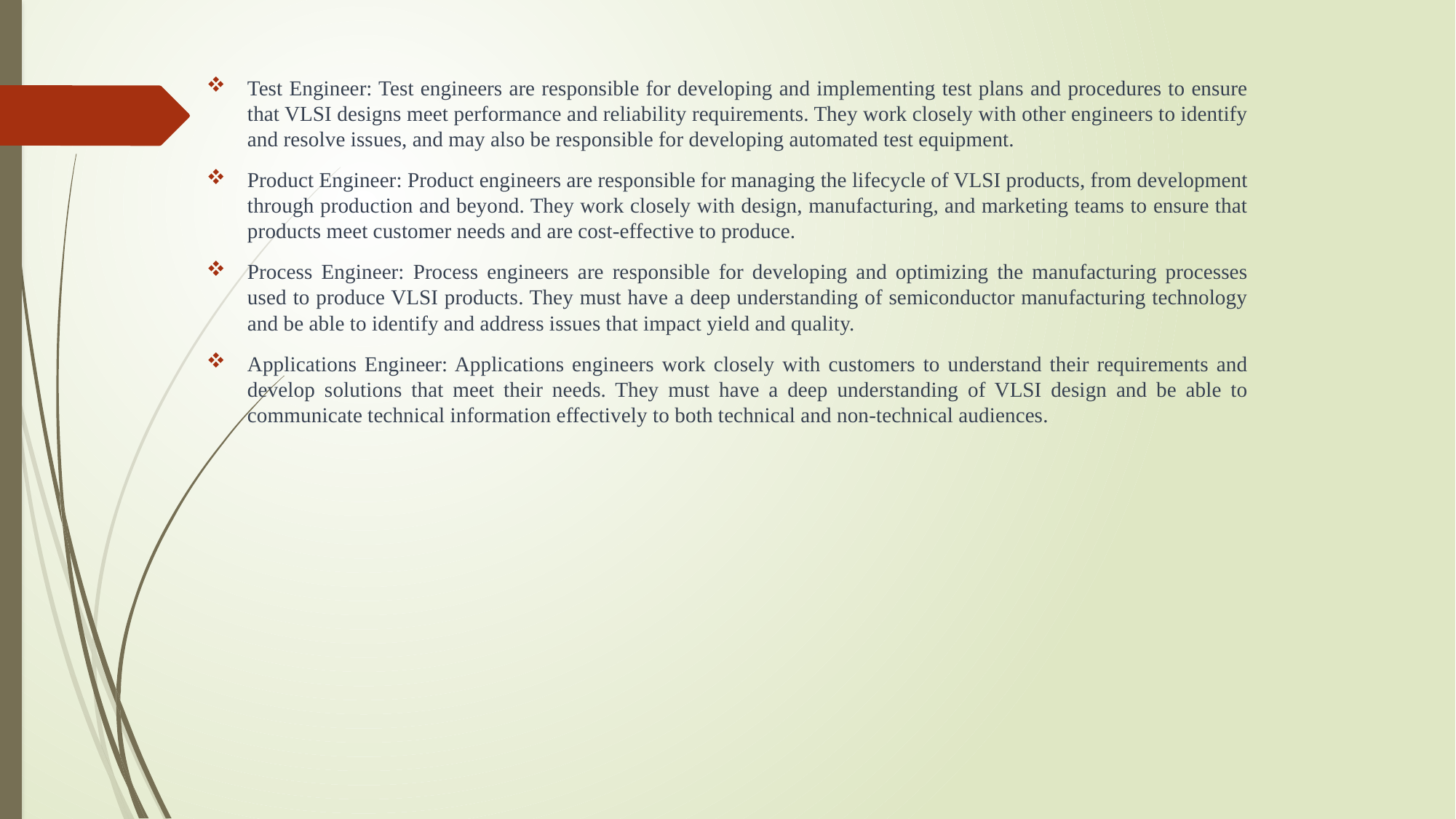

Test Engineer: Test engineers are responsible for developing and implementing test plans and procedures to ensure that VLSI designs meet performance and reliability requirements. They work closely with other engineers to identify and resolve issues, and may also be responsible for developing automated test equipment.
Product Engineer: Product engineers are responsible for managing the lifecycle of VLSI products, from development through production and beyond. They work closely with design, manufacturing, and marketing teams to ensure that products meet customer needs and are cost-effective to produce.
Process Engineer: Process engineers are responsible for developing and optimizing the manufacturing processes used to produce VLSI products. They must have a deep understanding of semiconductor manufacturing technology and be able to identify and address issues that impact yield and quality.
Applications Engineer: Applications engineers work closely with customers to understand their requirements and develop solutions that meet their needs. They must have a deep understanding of VLSI design and be able to communicate technical information effectively to both technical and non-technical audiences.